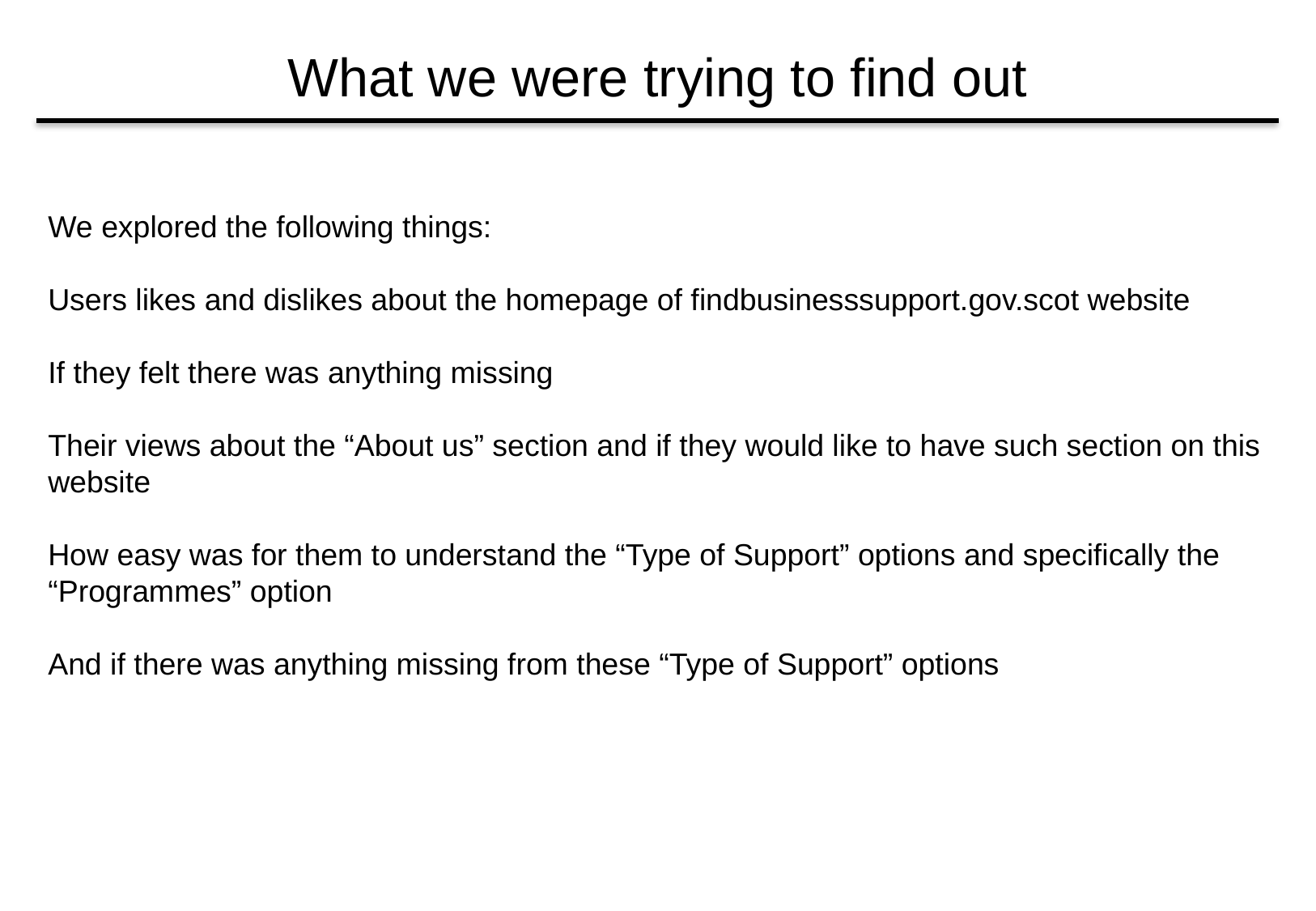

# What we were trying to find out
We explored the following things:

Users likes and dislikes about the homepage of findbusinesssupport.gov.scot website

If they felt there was anything missing

Their views about the “About us” section and if they would like to have such section on this website

How easy was for them to understand the “Type of Support” options and specifically the “Programmes” option

And if there was anything missing from these “Type of Support” options